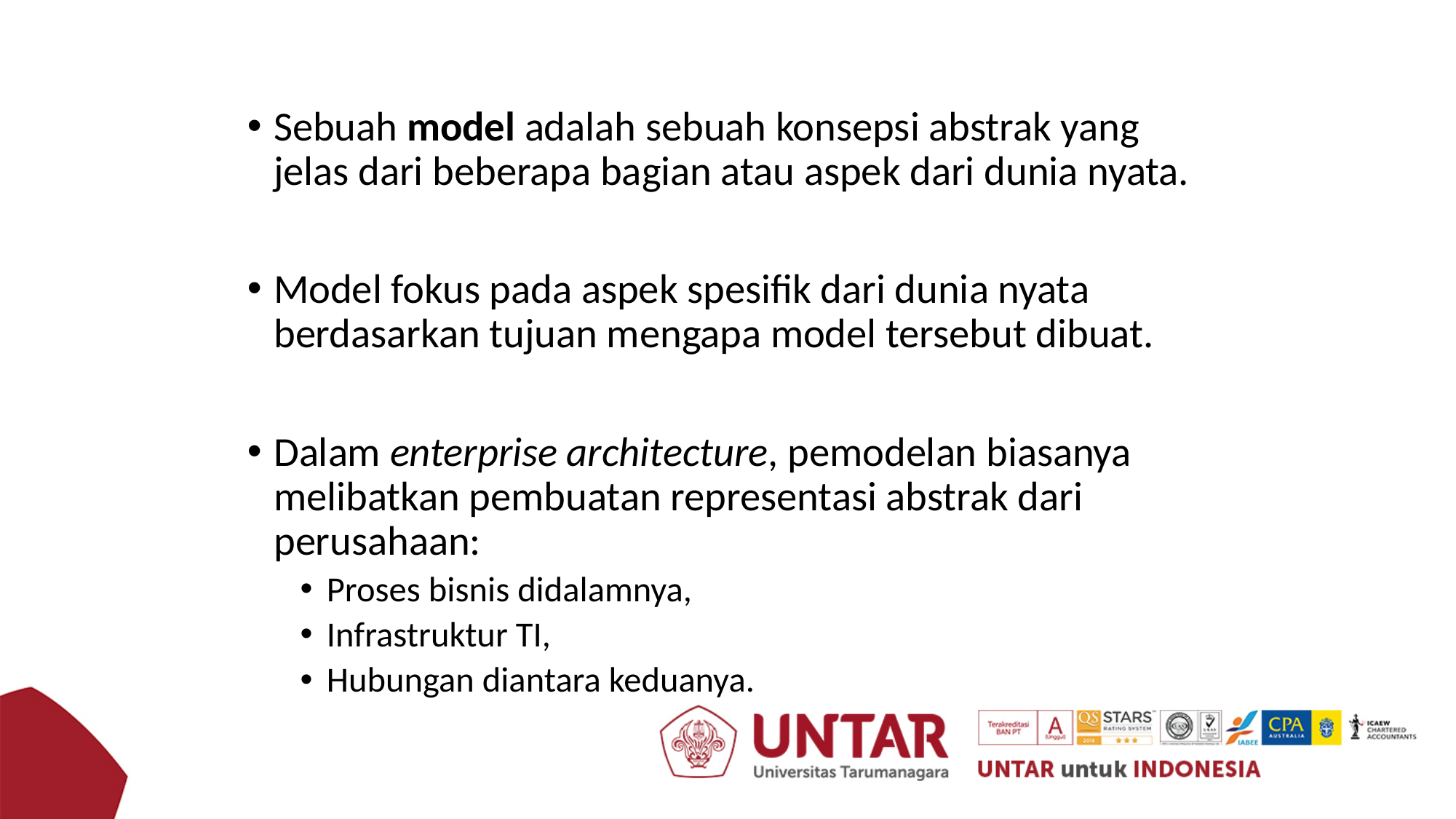

Sebuah model adalah sebuah konsepsi abstrak yang jelas dari beberapa bagian atau aspek dari dunia nyata.

Model fokus pada aspek spesifik dari dunia nyata berdasarkan tujuan mengapa model tersebut dibuat.

Dalam enterprise architecture, pemodelan biasanya melibatkan pembuatan representasi abstrak dari perusahaan:
Proses bisnis didalamnya,
Infrastruktur TI,
Hubungan diantara keduanya.